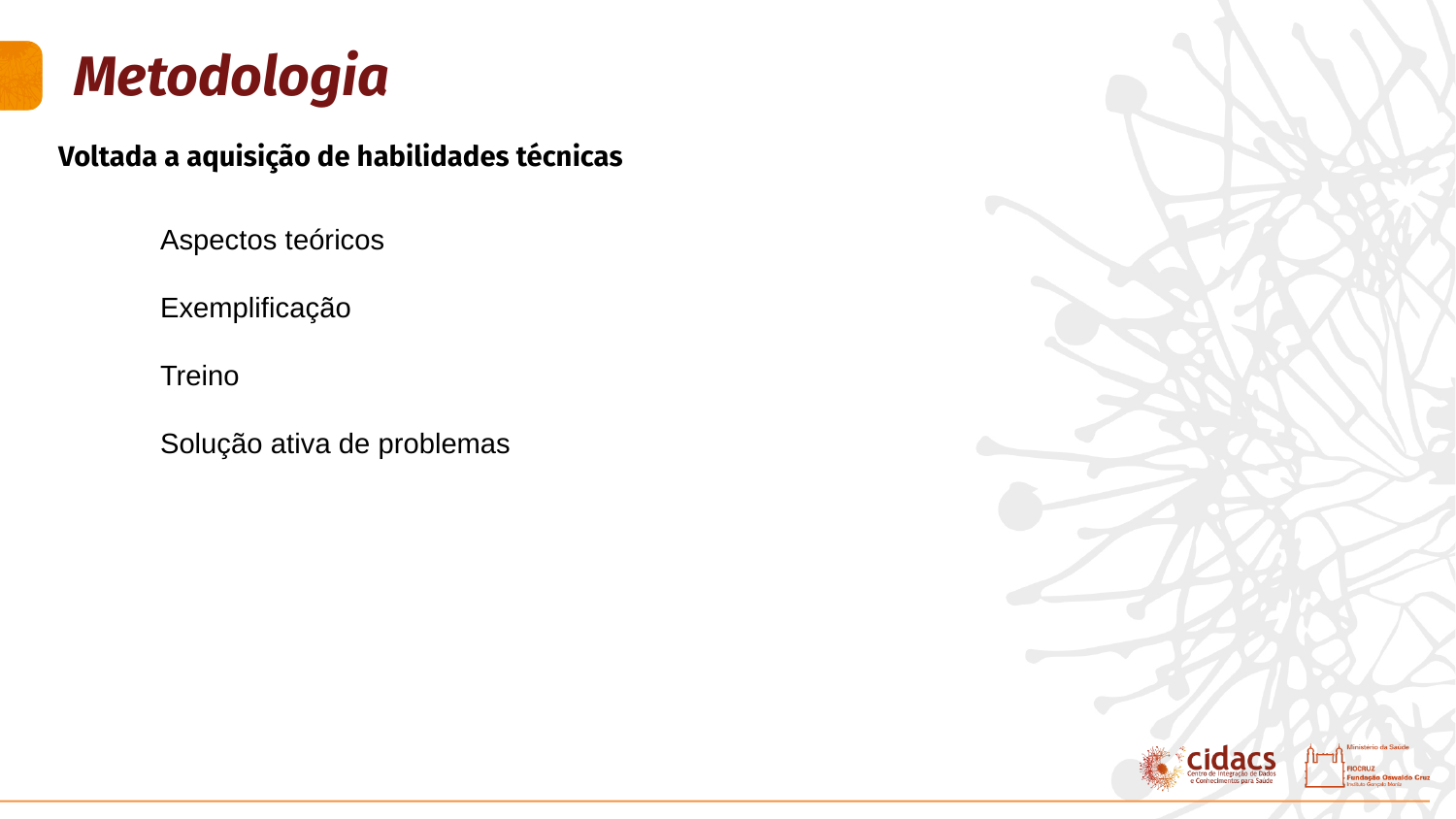

Metodologia
Voltada a aquisição de habilidades técnicas

Aspectos teóricos

Exemplificação

Treino

Solução ativa de problemas